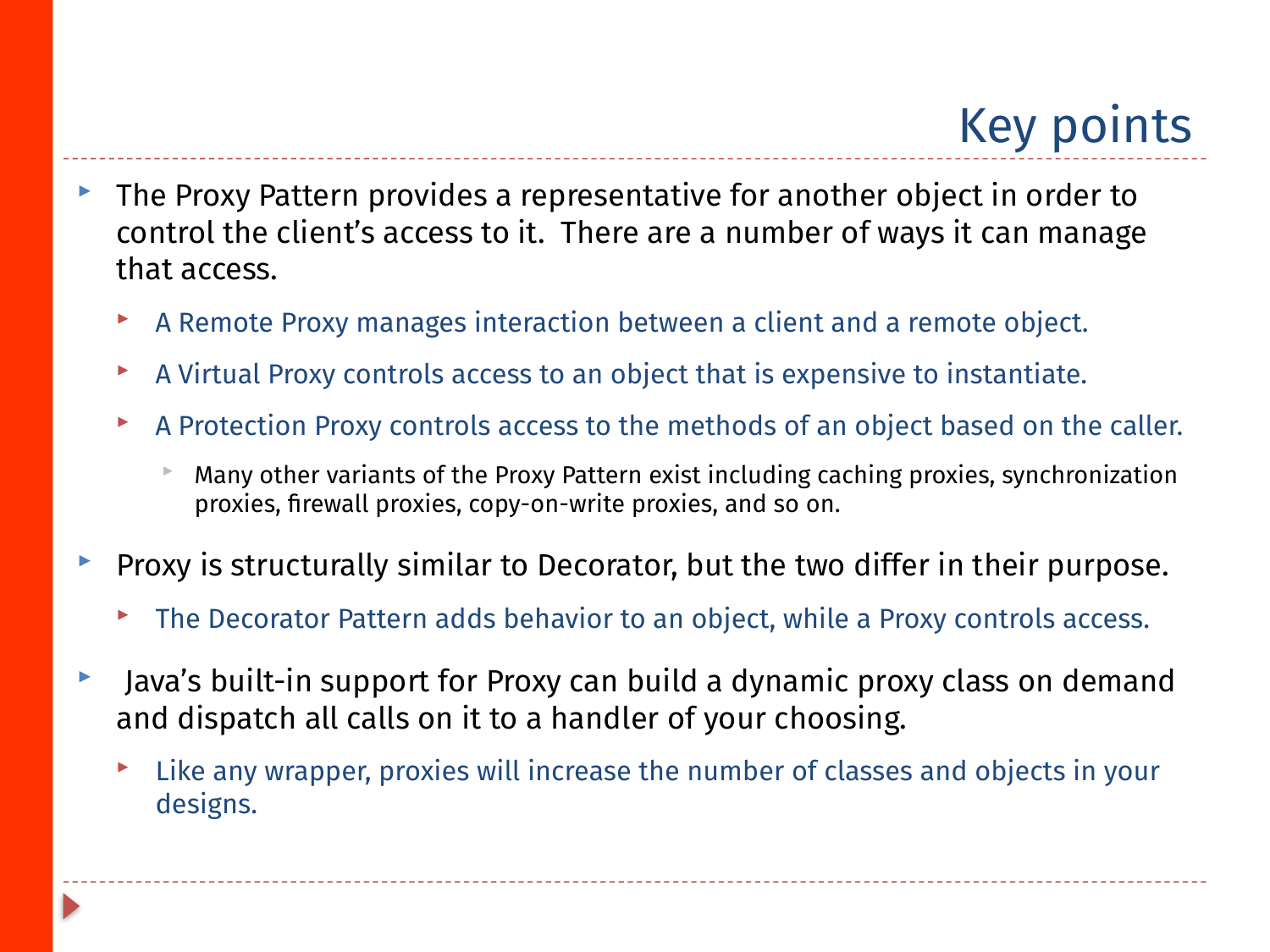

# Key points
The Proxy Pattern provides a representative for another object in order to control the client’s access to it.  There are a number of ways it can manage that access.
A Remote Proxy manages interaction between a client and a remote object.
A Virtual Proxy controls access to an object that is expensive to instantiate.
A Protection Proxy controls access to the methods of an object based on the caller. 
Many other variants of the Proxy Pattern exist including caching proxies, synchronization proxies, firewall proxies, copy-on-write proxies, and so on.
Proxy is structurally similar to Decorator, but the two differ in their purpose.
The Decorator Pattern adds behavior to an object, while a Proxy controls access.
 Java’s built-in support for Proxy can build a dynamic proxy class on demand and dispatch all calls on it to a handler of your choosing.
Like any wrapper, proxies will increase the number of classes and objects in your designs.